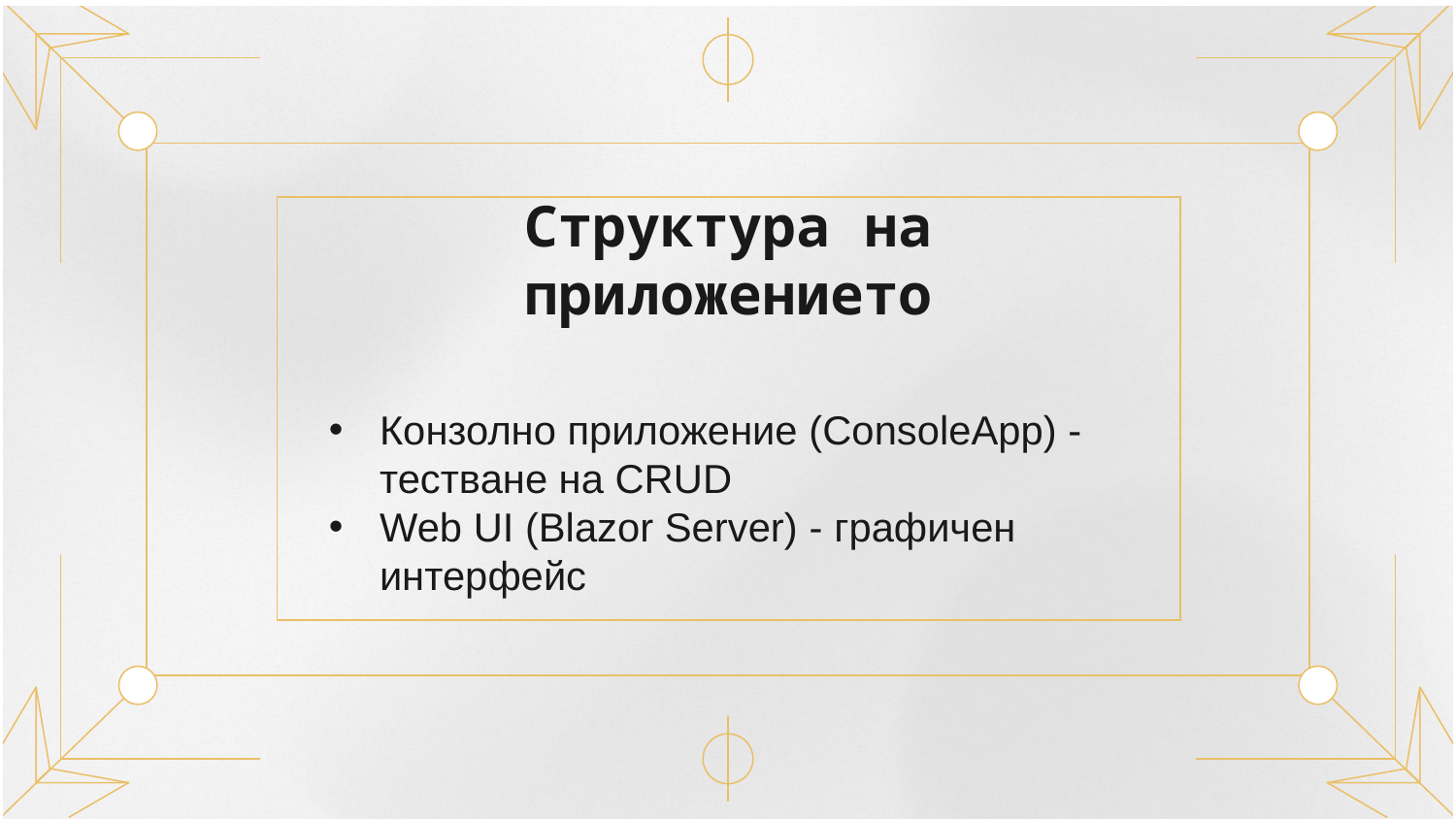

# Структура на приложението
Конзолно приложение (ConsoleApp) - тестване на CRUD
Web UI (Blazor Server) - графичен интерфейс